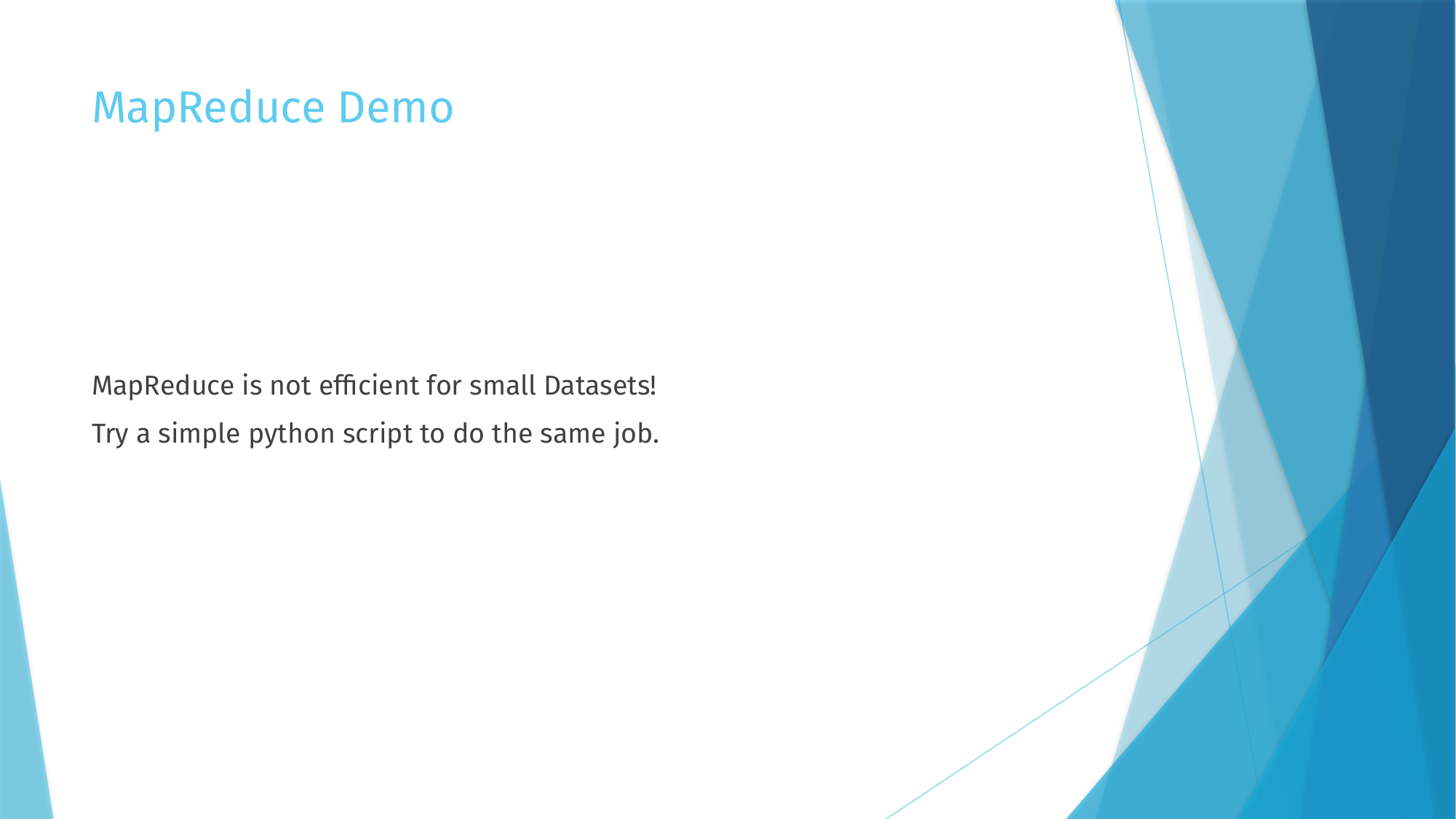

# MapReduce Demo
MapReduce is not efficient for small Datasets!
Try a simple python script to do the same job.